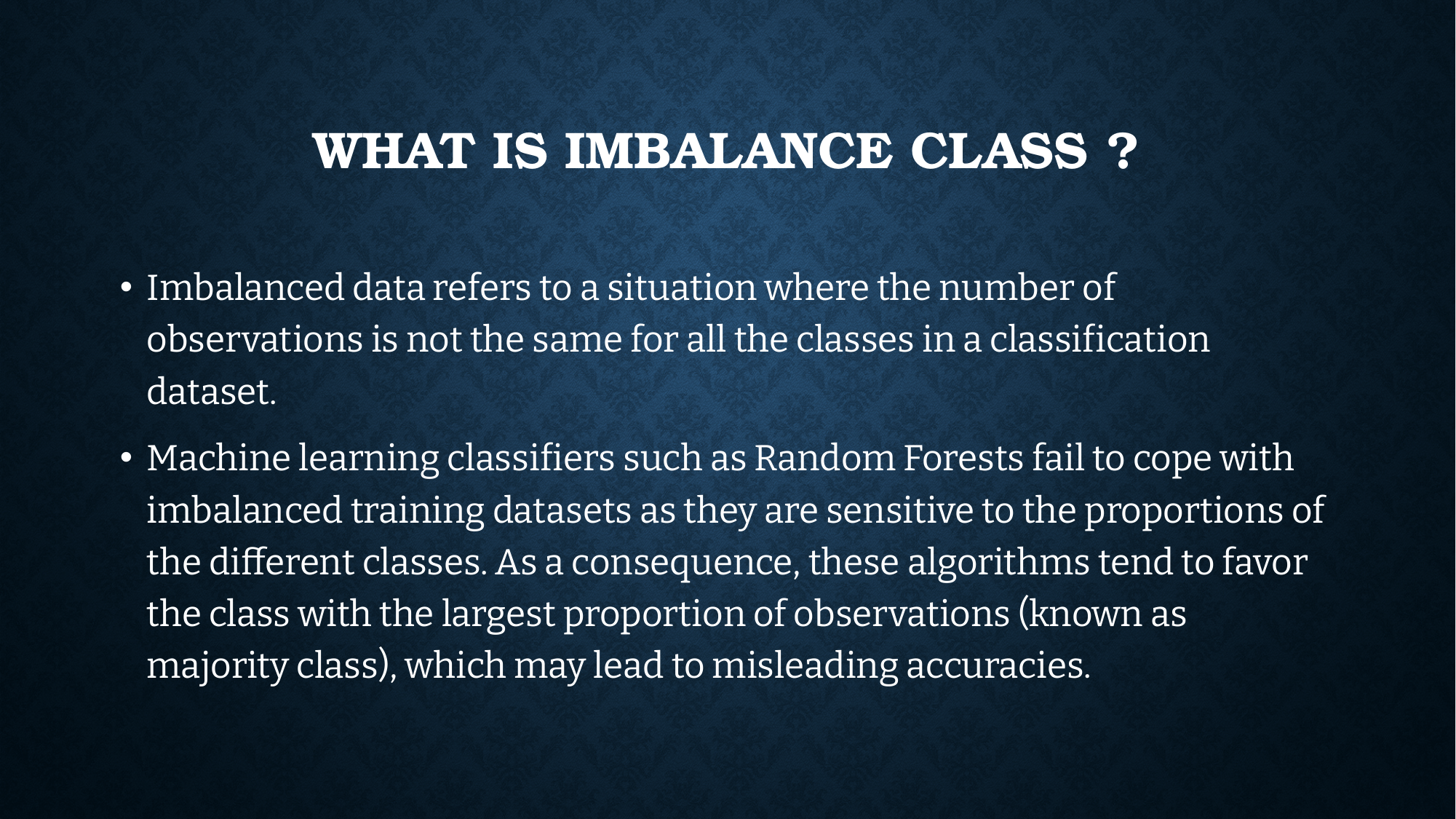

# WHAT is imbalance class ?
Imbalanced data refers to a situation where the number of observations is not the same for all the classes in a classification dataset.
Machine learning classifiers such as Random Forests fail to cope with imbalanced training datasets as they are sensitive to the proportions of the different classes. As a consequence, these algorithms tend to favor the class with the largest proportion of observations (known as majority class), which may lead to misleading accuracies.